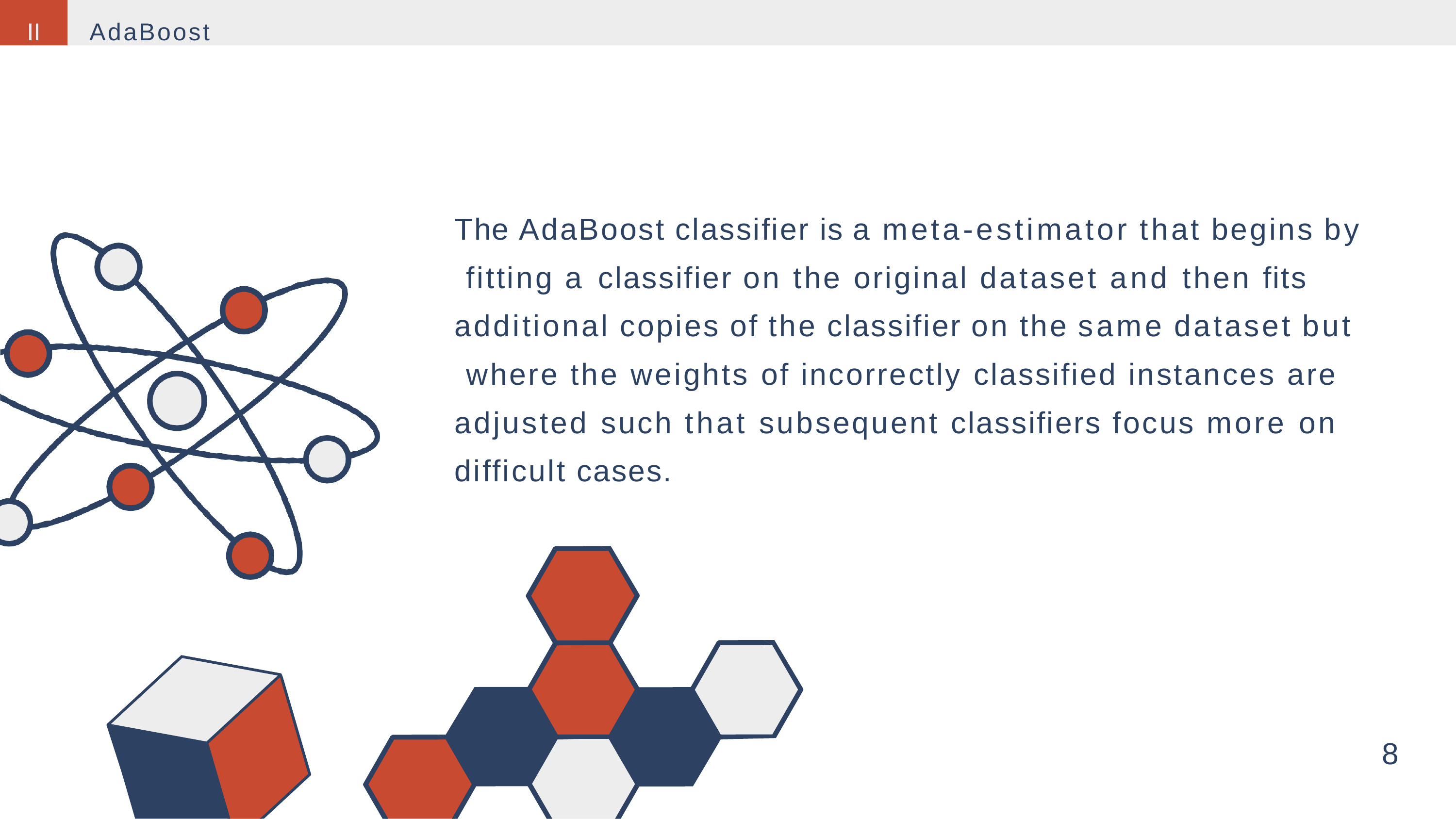

II
AdaBoost
The AdaBoost classifier is a meta-estimator that begins by  fitting a classifier on the original dataset and then fits  additional copies of the classifier on the same dataset but  where the weights of incorrectly classified instances are  adjusted such that subsequent classifiers focus more on  difficult cases.

8